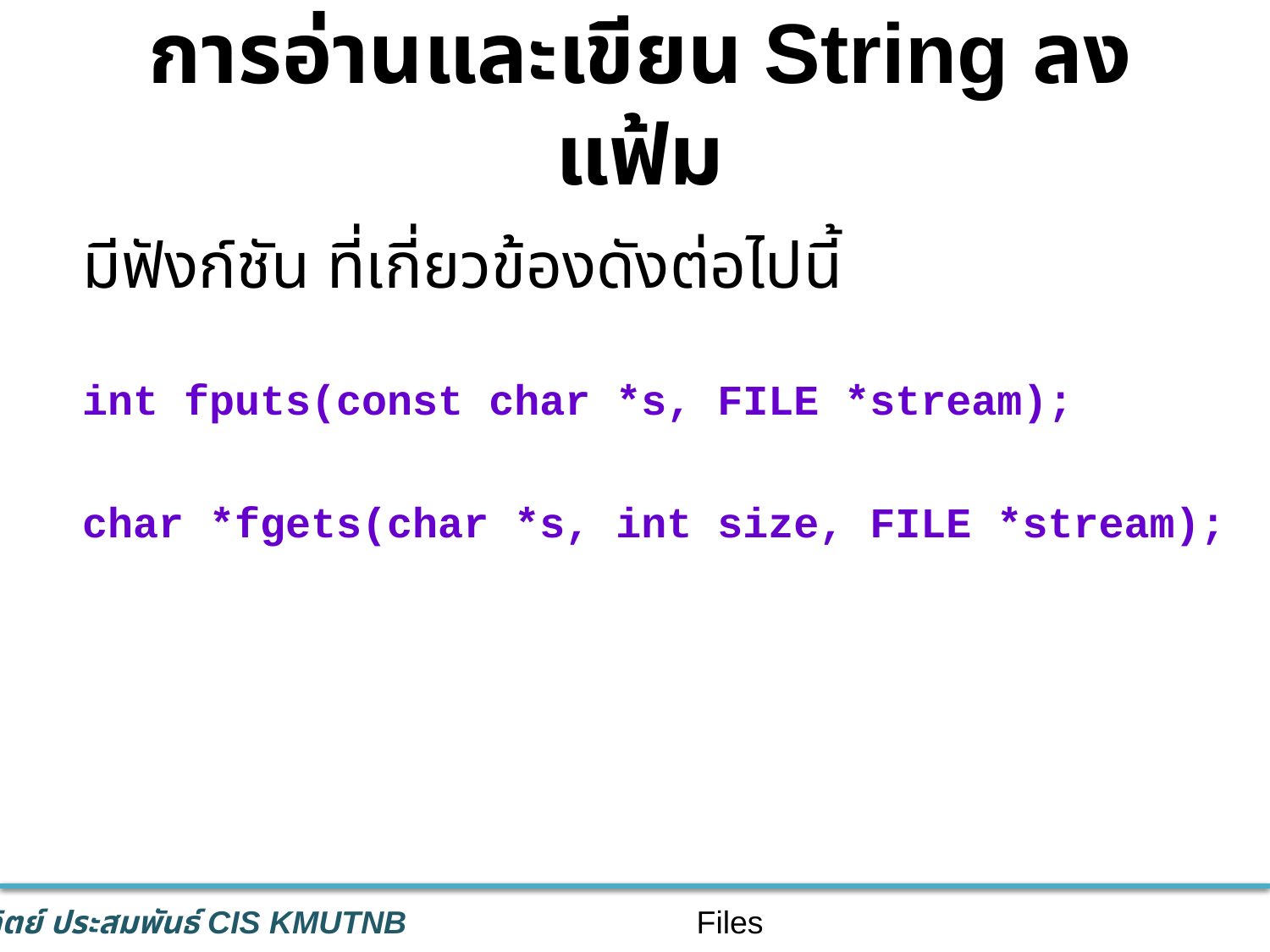

# การอ่านและเขียน String ลงแฟ้ม
มีฟังก์ชัน ที่เกี่ยวข้องดังต่อไปนี้

int fputs(const char *s, FILE *stream);

char *fgets(char *s, int size, FILE *stream);
Files